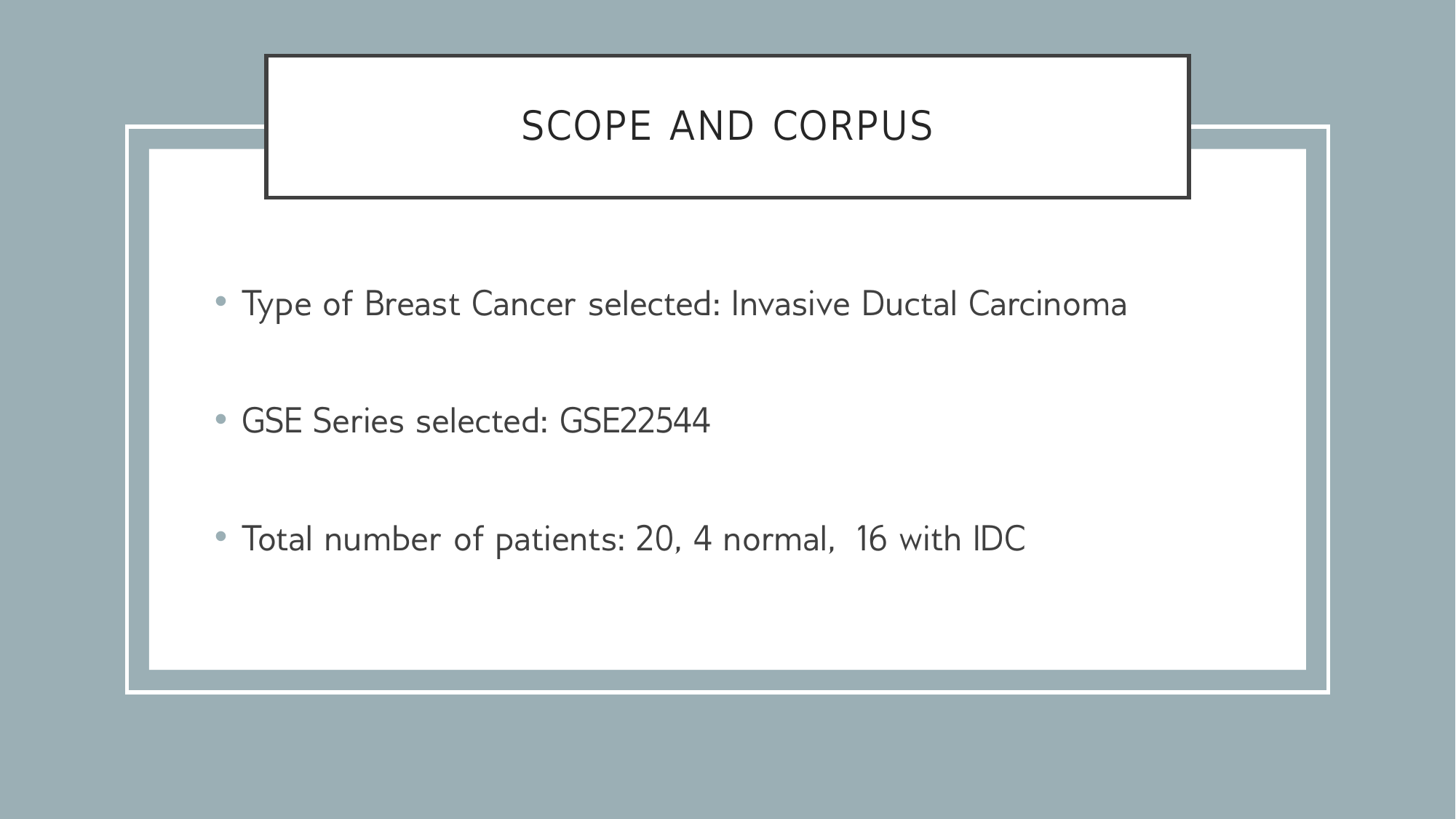

# Scope and corpus

Type of Breast Cancer selected: Invasive Ductal Carcinoma

GSE Series selected: GSE22544

Total number of patients: 20, 4 normal,  16 with IDC